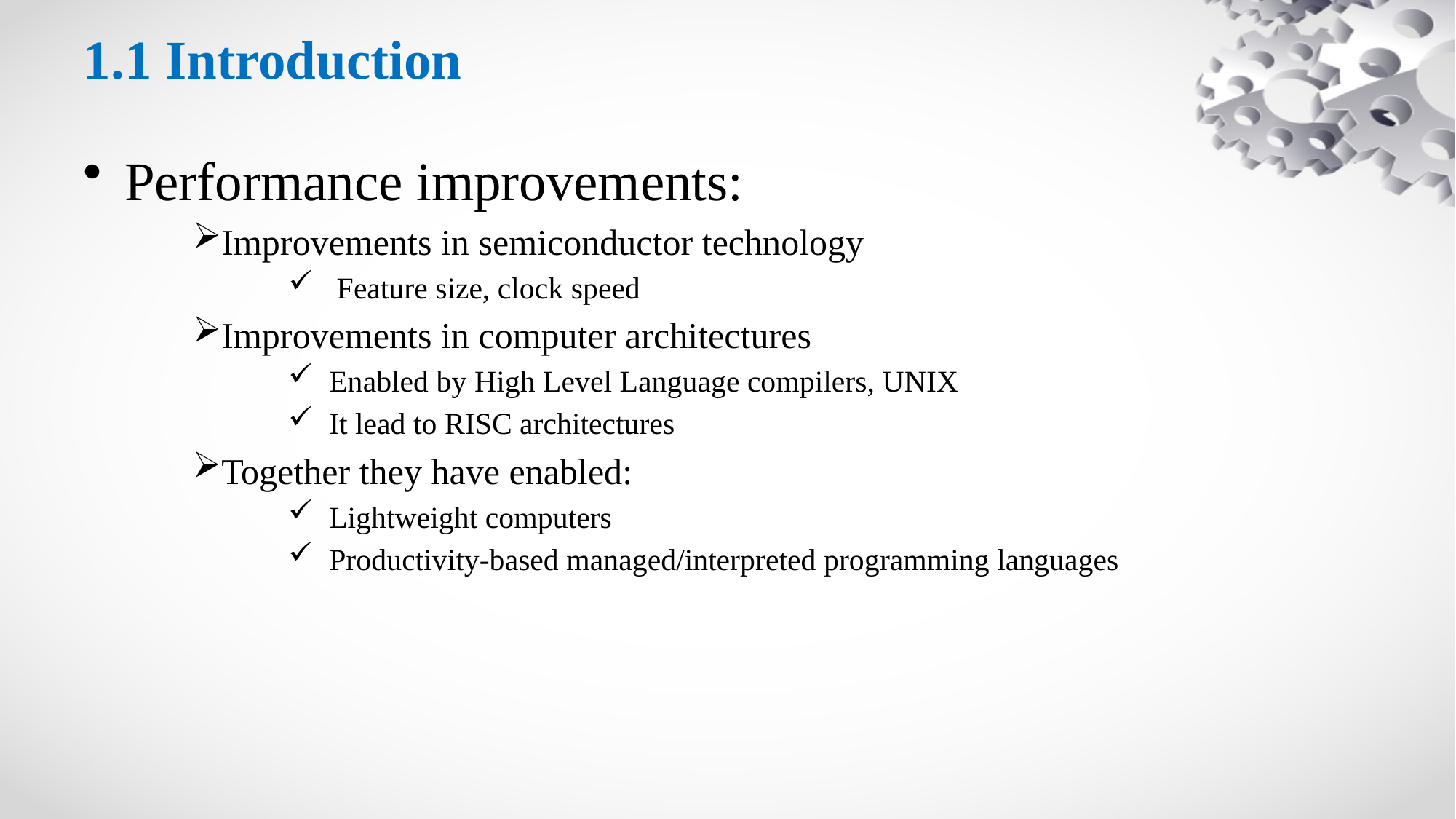

# 1.1 Introduction
Performance improvements:
Improvements in semiconductor technology
 Feature size, clock speed
Improvements in computer architectures
Enabled by High Level Language compilers, UNIX
It lead to RISC architectures
Together they have enabled:
Lightweight computers
Productivity-based managed/interpreted programming languages